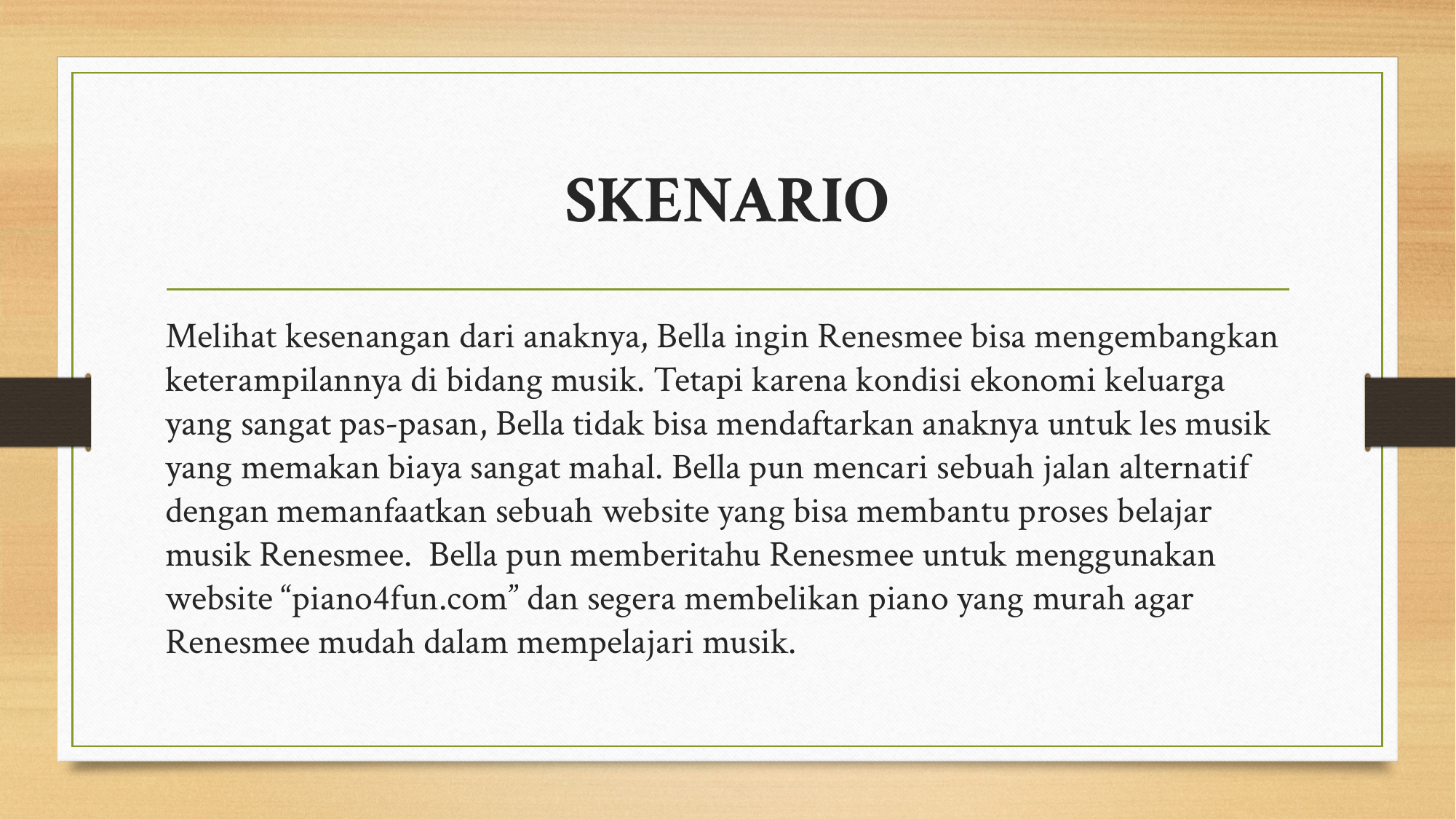

# SKENARIO
Melihat kesenangan dari anaknya, Bella ingin Renesmee bisa mengembangkan keterampilannya di bidang musik. Tetapi karena kondisi ekonomi keluarga yang sangat pas-pasan, Bella tidak bisa mendaftarkan anaknya untuk les musik yang memakan biaya sangat mahal. Bella pun mencari sebuah jalan alternatif dengan memanfaatkan sebuah website yang bisa membantu proses belajar musik Renesmee.  Bella pun memberitahu Renesmee untuk menggunakan website “piano4fun.com” dan segera membelikan piano yang murah agar Renesmee mudah dalam mempelajari musik.